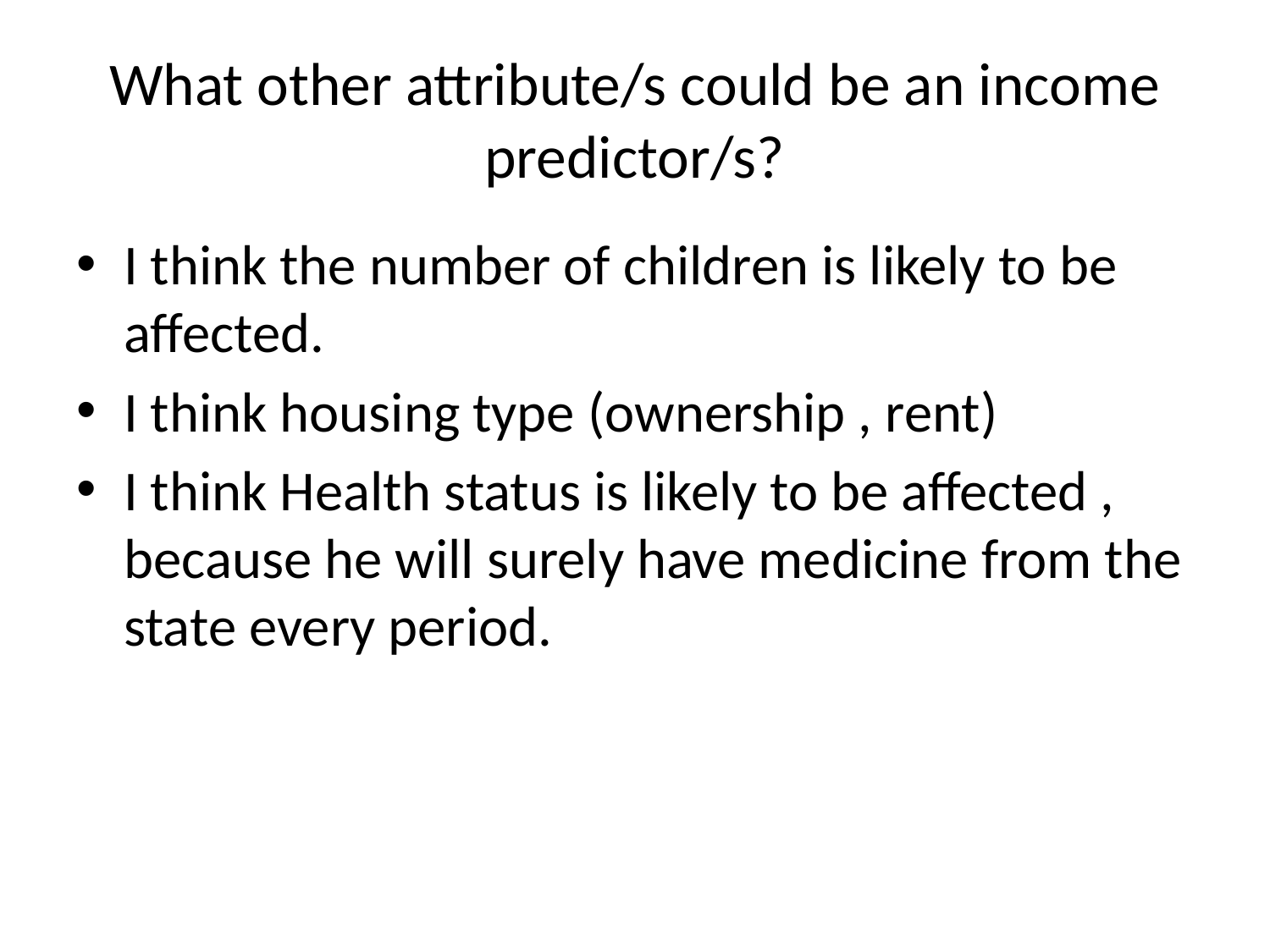

# What other attribute/s could be an income predictor/s?
I think the number of children is likely to be affected.
I think housing type (ownership , rent)
I think Health status is likely to be affected , because he will surely have medicine from the state every period.